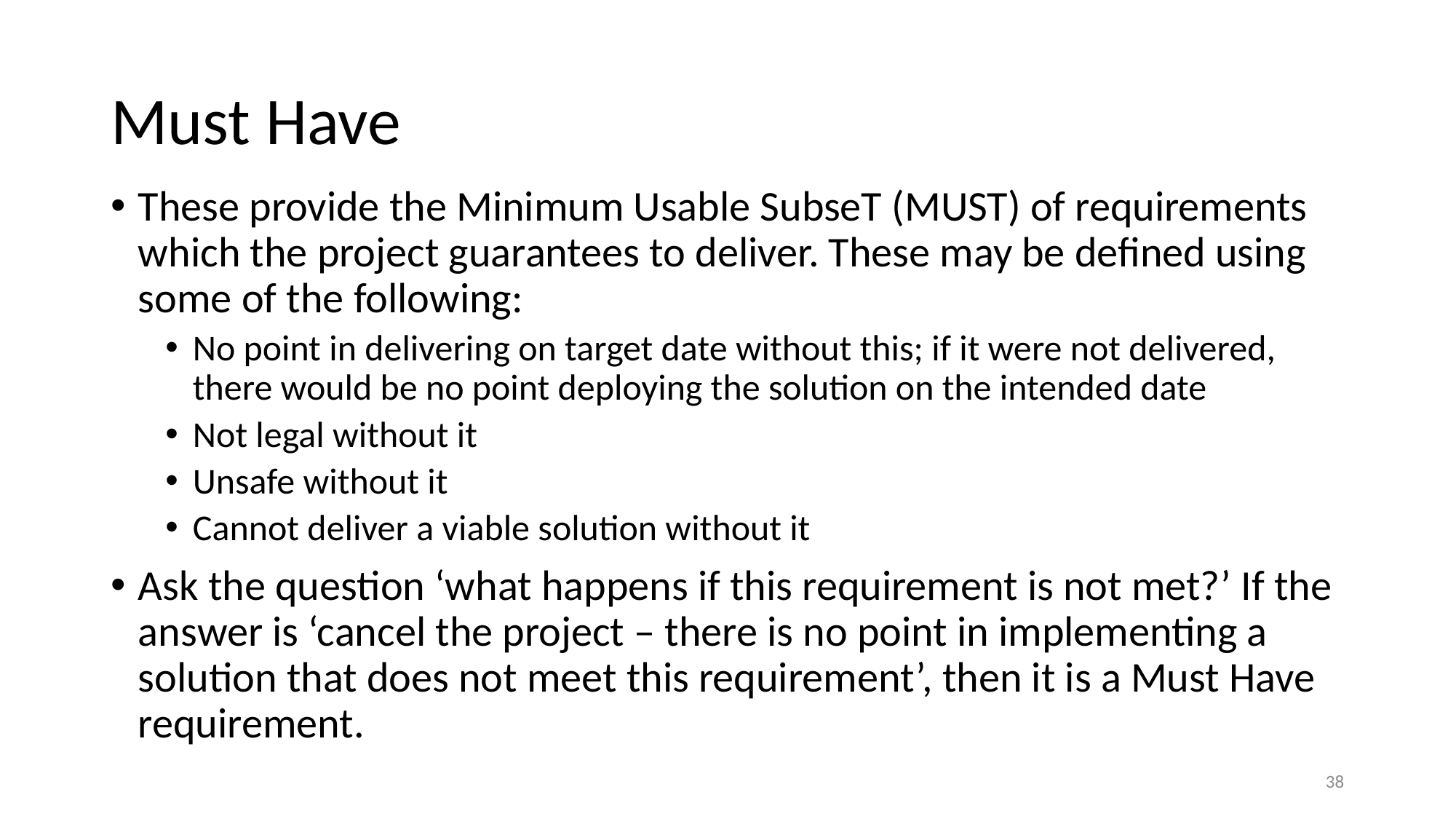

# Must Have
These provide the Minimum Usable SubseT (MUST) of requirements which the project guarantees to deliver. These may be defined using some of the following:
No point in delivering on target date without this; if it were not delivered, there would be no point deploying the solution on the intended date
Not legal without it
Unsafe without it
Cannot deliver a viable solution without it
Ask the question ‘what happens if this requirement is not met?’ If the answer is ‘cancel the project – there is no point in implementing a solution that does not meet this requirement’, then it is a Must Have requirement.
38